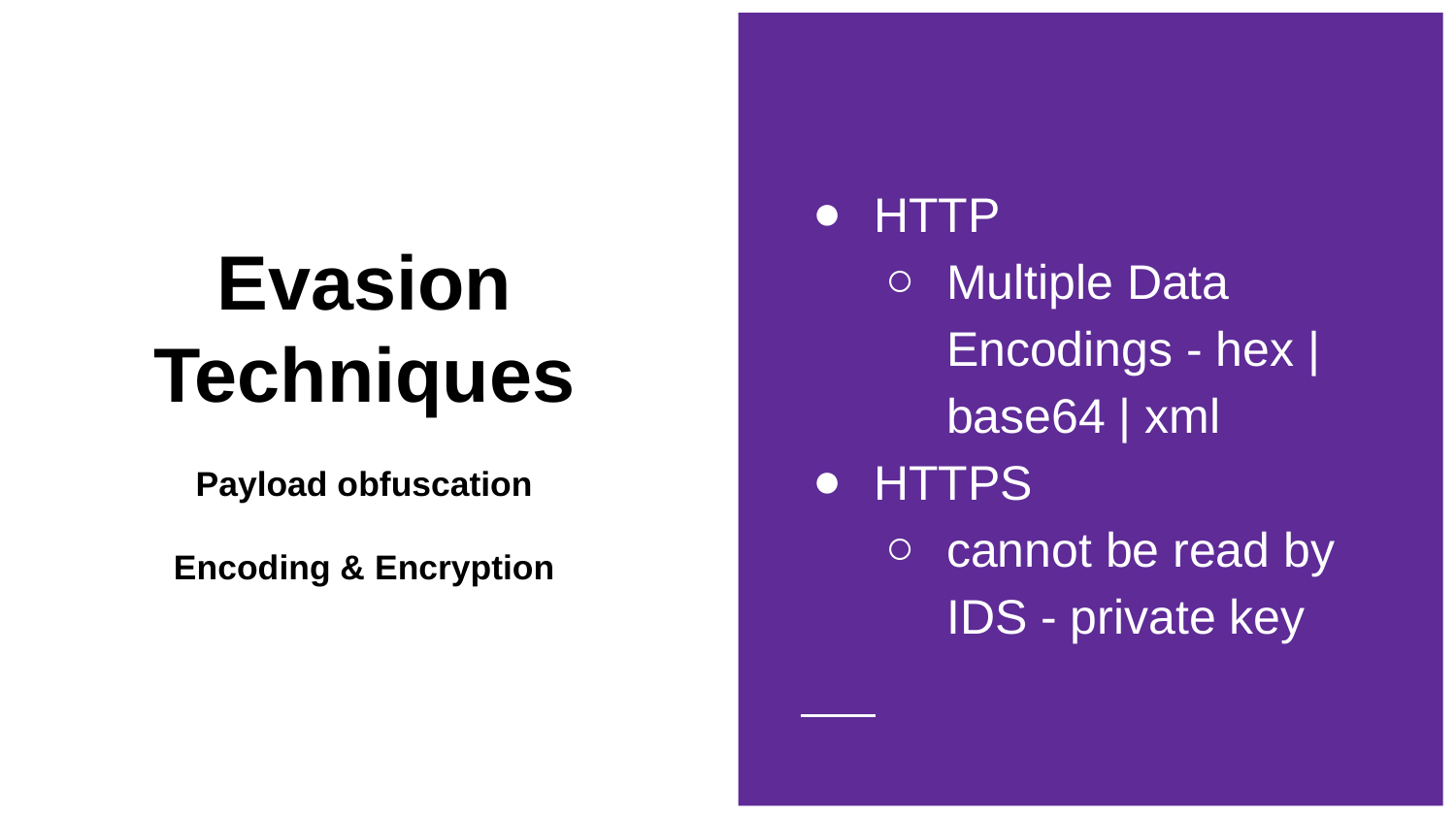

HTTP
Multiple Data Encodings - hex | base64 | xml
HTTPS
cannot be read by IDS - private key
# Evasion Techniques
Payload obfuscation
Encoding & Encryption